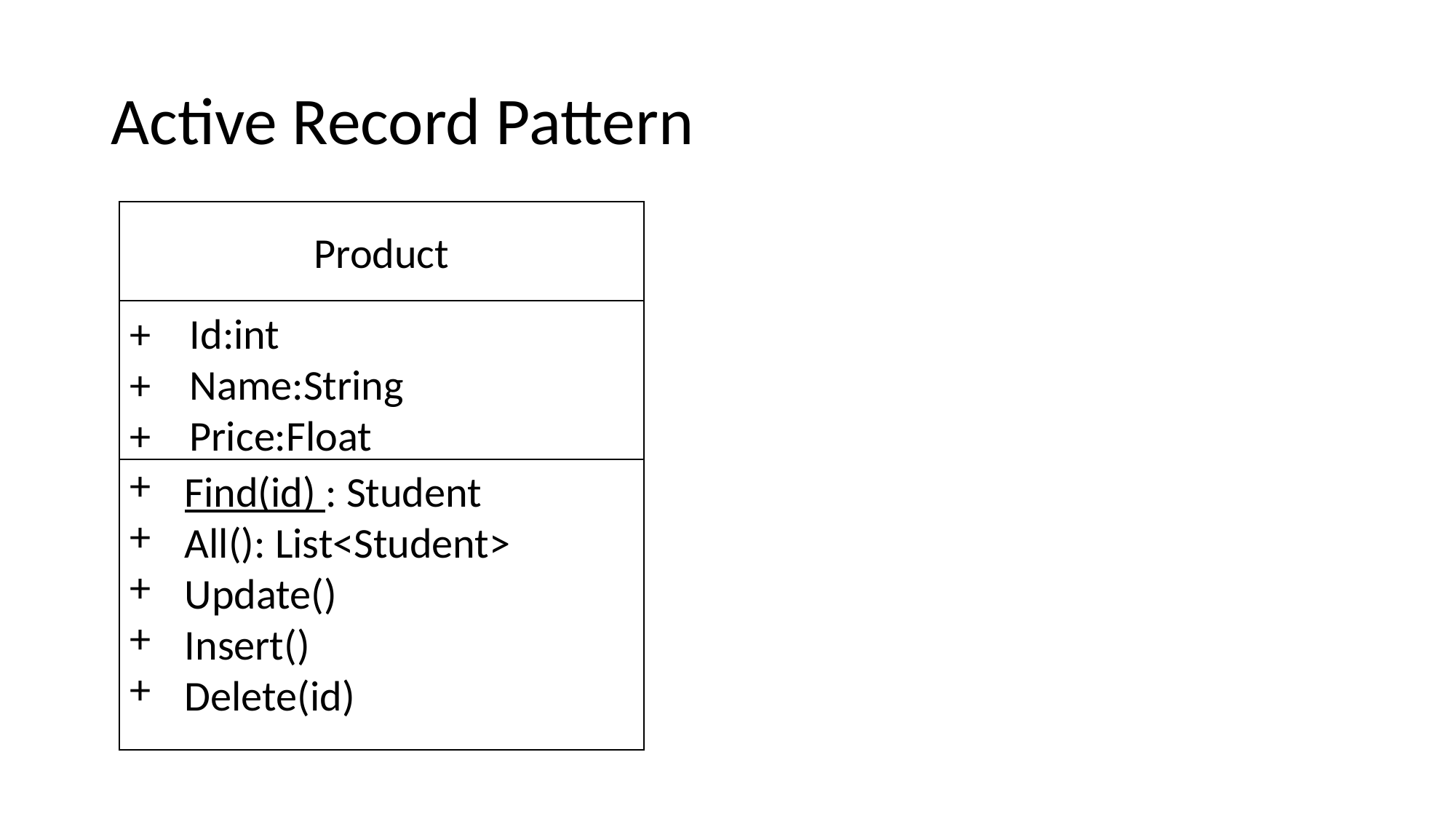

# Active Record Pattern
Product
+    Id:int
+    Name:String
+    Price:Float
Find(id) : Student
All(): List<Student>
Update()
Insert()
Delete(id)